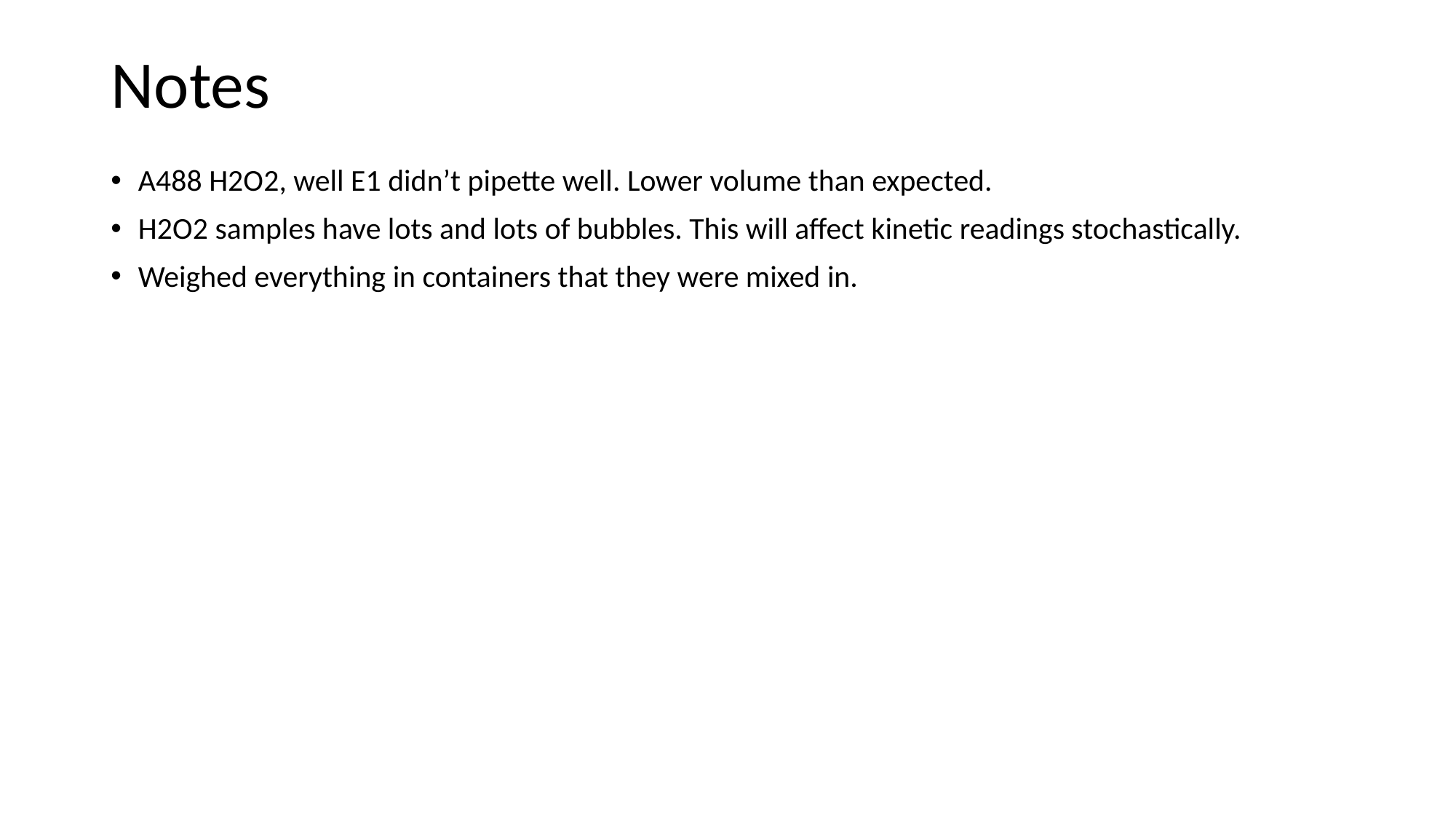

# Notes
A488 H2O2, well E1 didn’t pipette well. Lower volume than expected.
H2O2 samples have lots and lots of bubbles. This will affect kinetic readings stochastically.
Weighed everything in containers that they were mixed in.